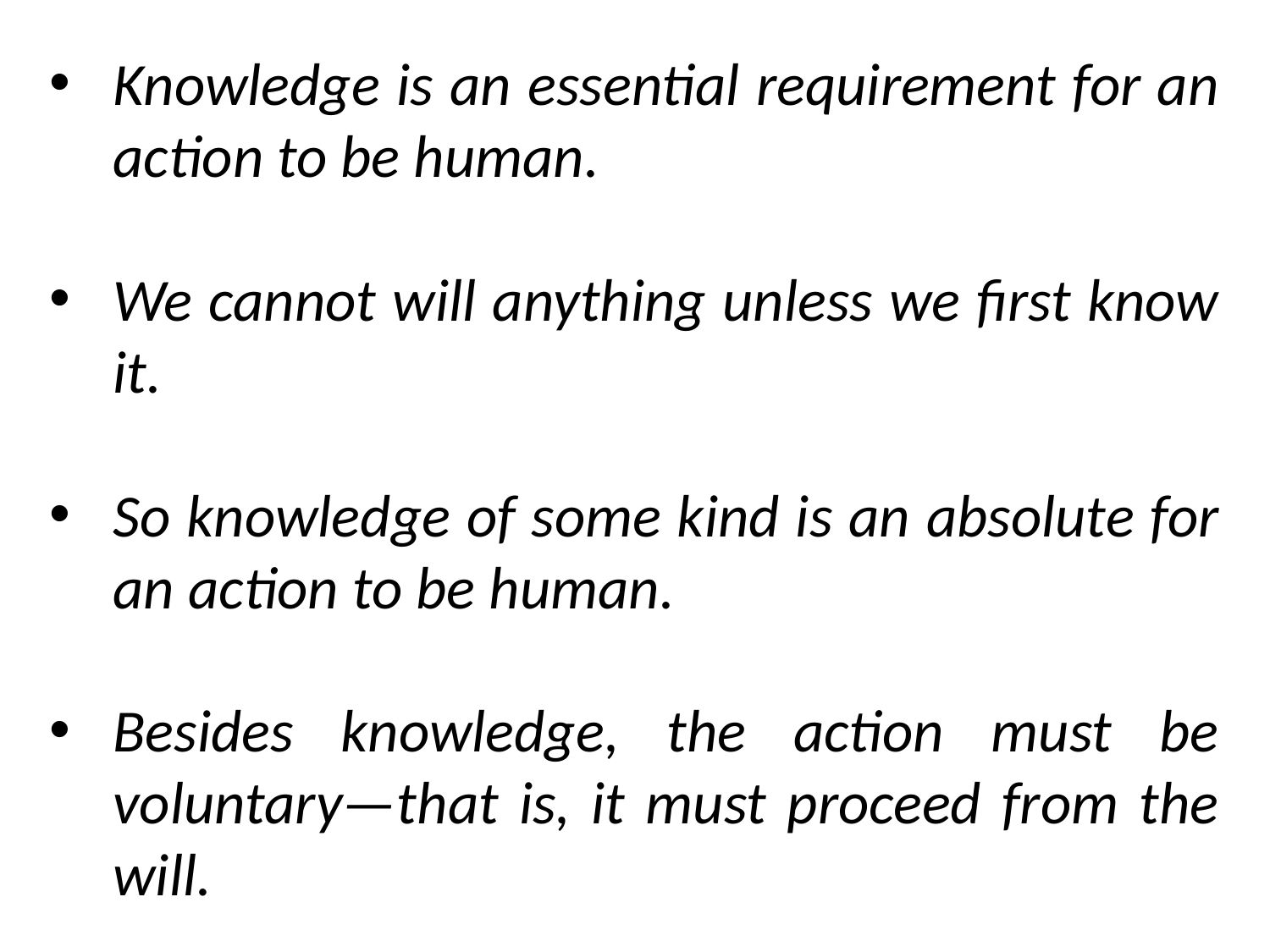

Knowledge is an essential requirement for an action to be human.

We cannot will anything unless we first know it.

So knowledge of some kind is an absolute for an action to be human.

Besides knowledge, the action must be voluntary—that is, it must proceed from the will.